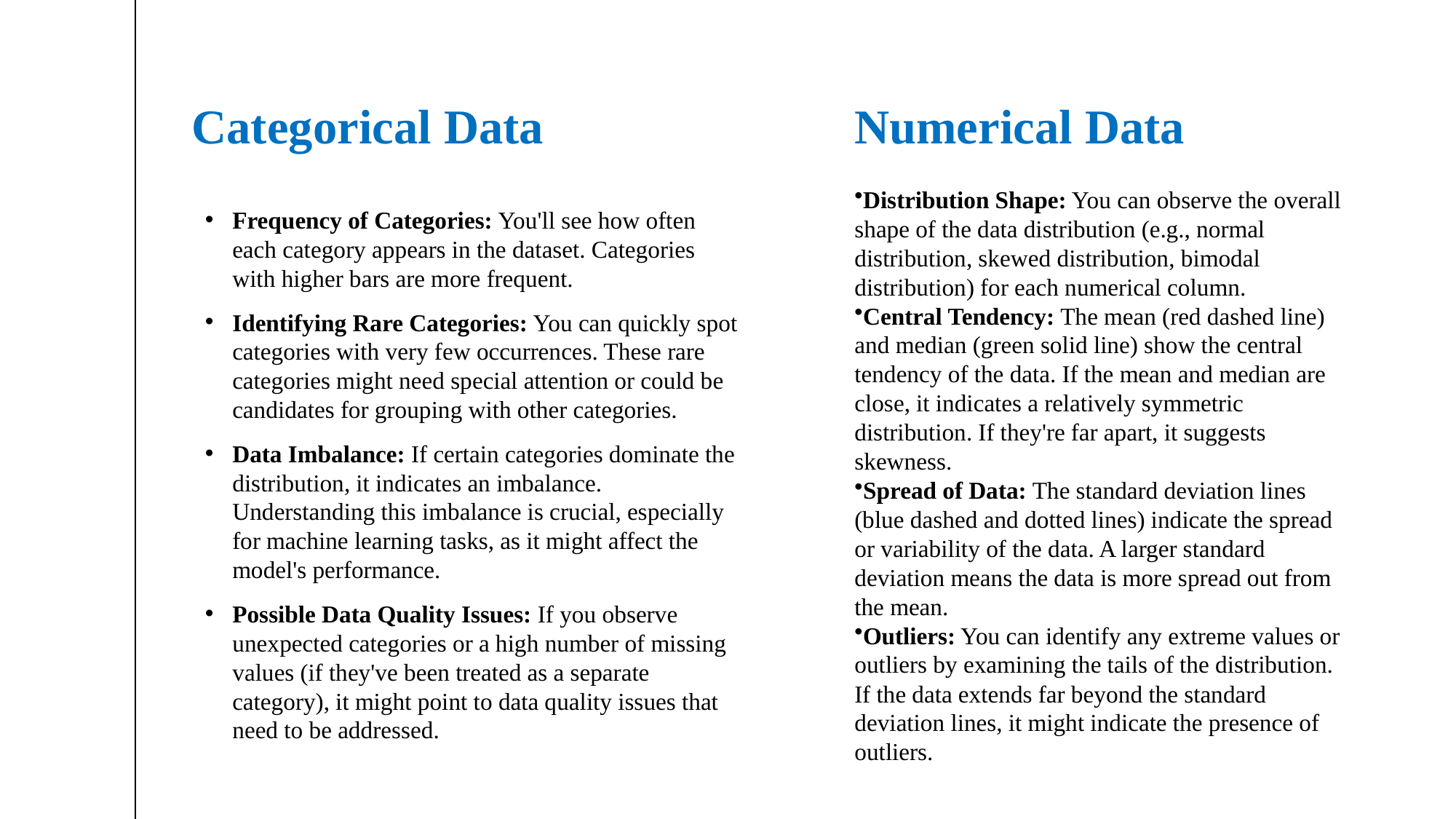

Categorical Data
Numerical Data
Distribution Shape: You can observe the overall shape of the data distribution (e.g., normal distribution, skewed distribution, bimodal distribution) for each numerical column.
Central Tendency: The mean (red dashed line) and median (green solid line) show the central tendency of the data. If the mean and median are close, it indicates a relatively symmetric distribution. If they're far apart, it suggests skewness.
Spread of Data: The standard deviation lines (blue dashed and dotted lines) indicate the spread or variability of the data. A larger standard deviation means the data is more spread out from the mean.
Outliers: You can identify any extreme values or outliers by examining the tails of the distribution. If the data extends far beyond the standard deviation lines, it might indicate the presence of outliers.
Frequency of Categories: You'll see how often each category appears in the dataset. Categories with higher bars are more frequent.
Identifying Rare Categories: You can quickly spot categories with very few occurrences. These rare categories might need special attention or could be candidates for grouping with other categories.
Data Imbalance: If certain categories dominate the distribution, it indicates an imbalance. Understanding this imbalance is crucial, especially for machine learning tasks, as it might affect the model's performance.
Possible Data Quality Issues: If you observe unexpected categories or a high number of missing values (if they've been treated as a separate category), it might point to data quality issues that need to be addressed.